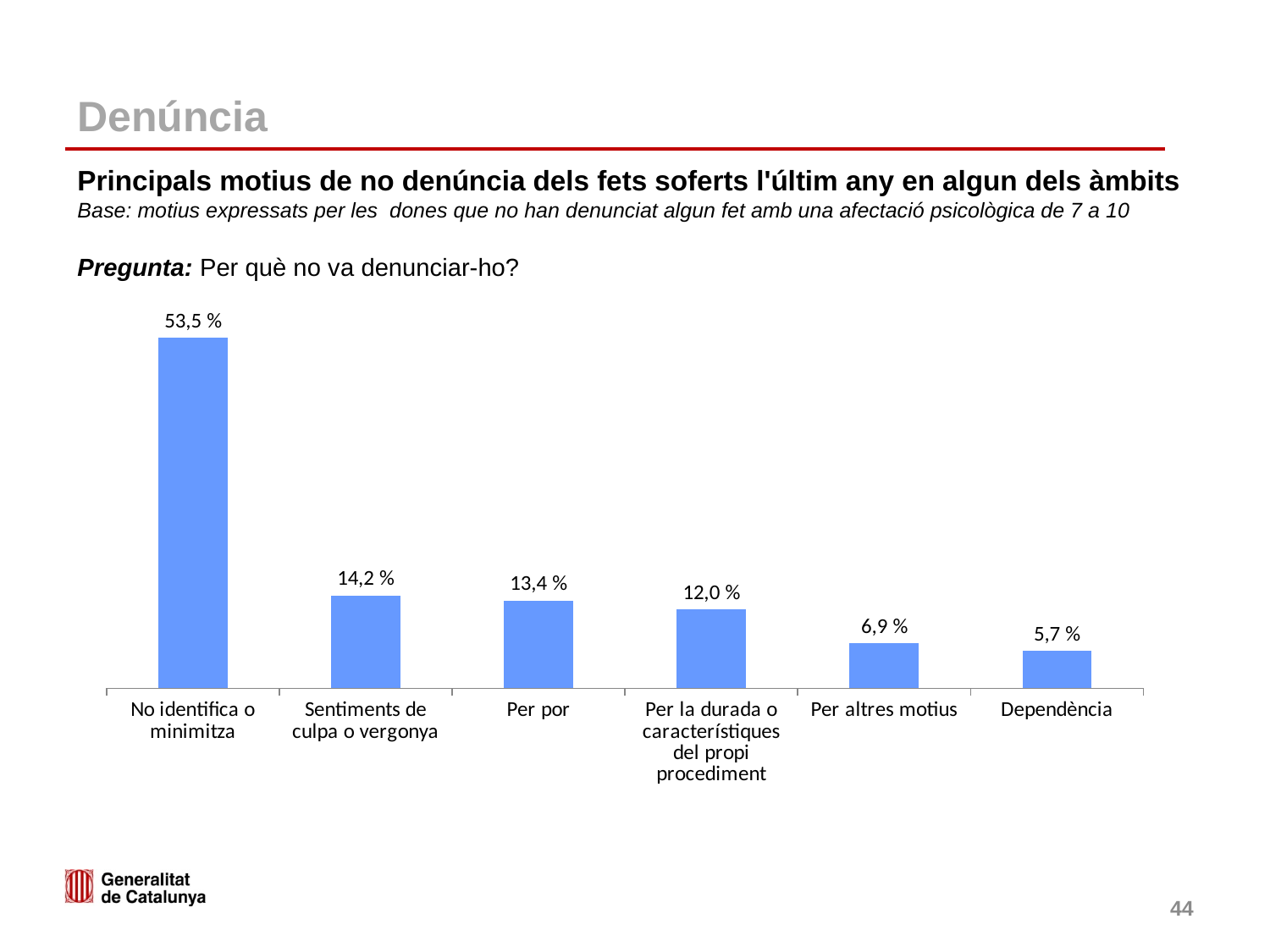

# Denúncia
Principals motius de no denúncia dels fets soferts l'últim any en algun dels àmbits
Base: motius expressats per les  dones que no han denunciat algun fet amb una afectació psicològica de 7 a 10

Pregunta: Per què no va denunciar-ho?

### Chart

| Category |  |
|---|---|
| No identifica o minimitza | 53.53747057526716 |
| Sentiments de culpa o vergonya | 14.178884636954745 |
| Per por | 13.398550774095613 |
| Per la durada o característiques del propi procediment | 12.024639674347187 |
| Per altres motius | 6.860454339335299 |
| Dependència | 5.721318118321096 |
44